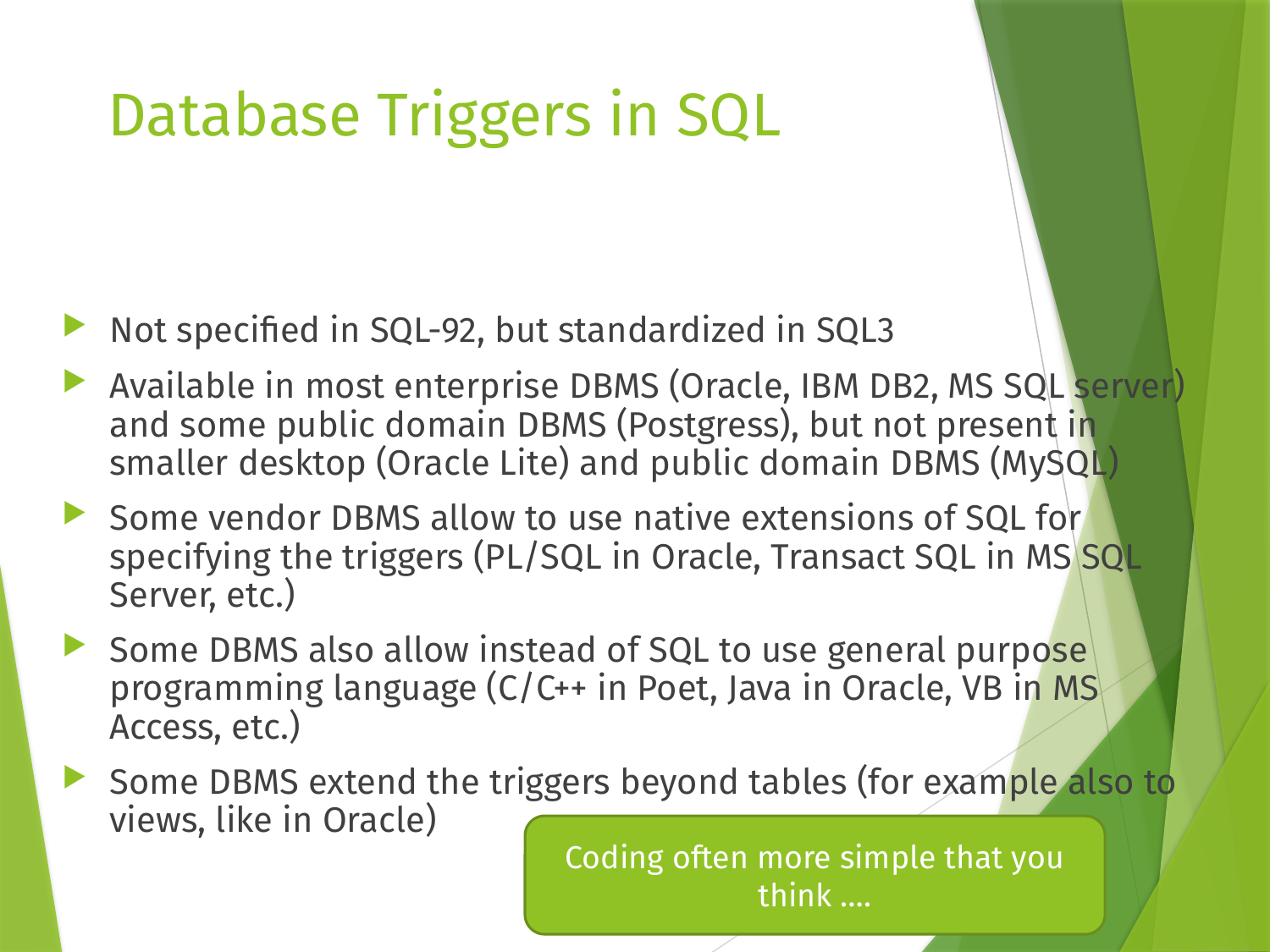

# Database Triggers in SQL
Not specified in SQL-92, but standardized in SQL3
Available in most enterprise DBMS (Oracle, IBM DB2, MS SQL server) and some public domain DBMS (Postgress), but not present in smaller desktop (Oracle Lite) and public domain DBMS (MySQL)
Some vendor DBMS allow to use native extensions of SQL for specifying the triggers (PL/SQL in Oracle, Transact SQL in MS SQL Server, etc.)
Some DBMS also allow instead of SQL to use general purpose programming language (C/C++ in Poet, Java in Oracle, VB in MS Access, etc.)
Some DBMS extend the triggers beyond tables (for example also to views, like in Oracle)
Coding often more simple that you think ….